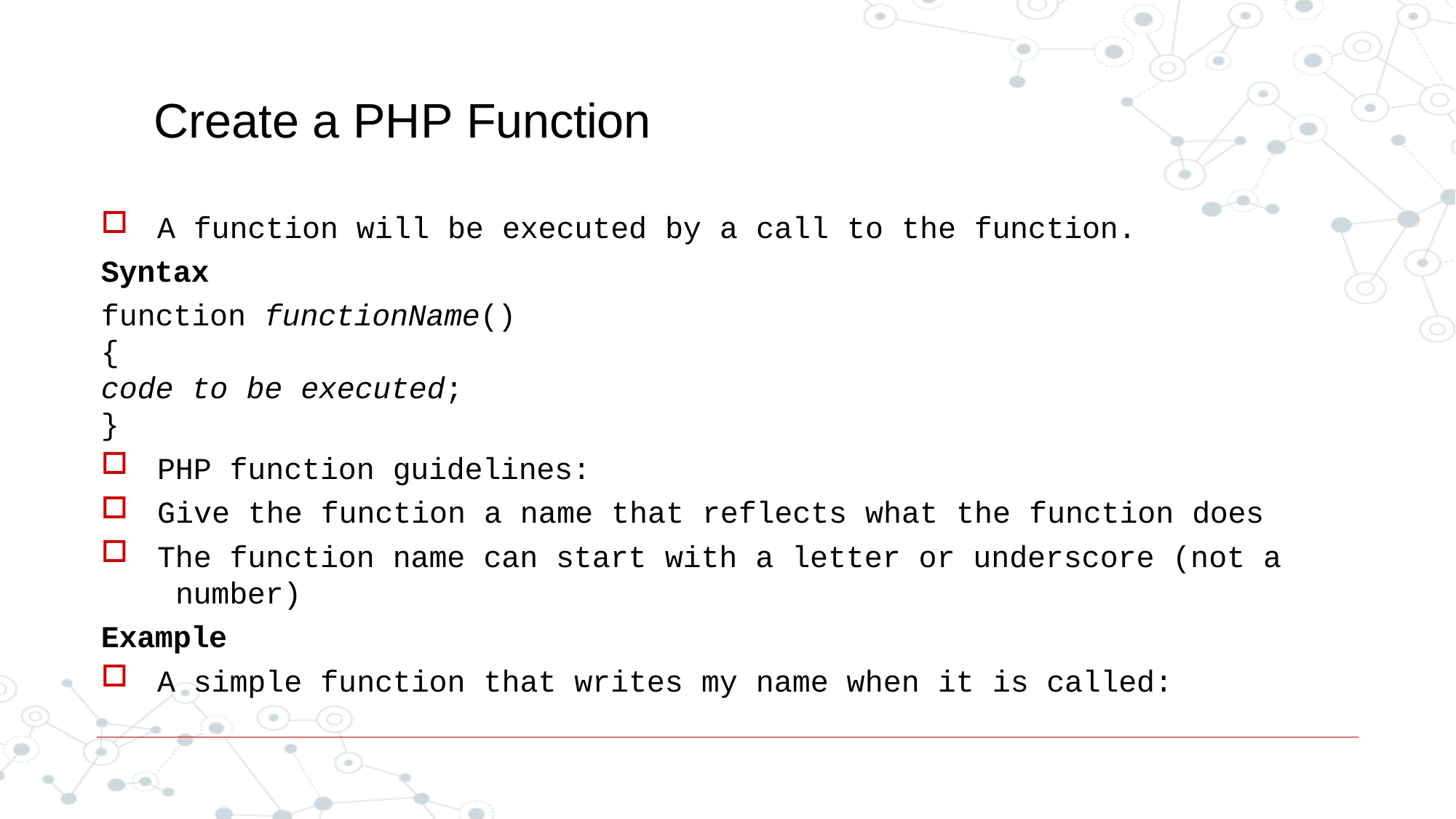

# Create a PHP Function
A function will be executed by a call to the function.
Syntax
function functionName()
{
code to be executed;
}
PHP function guidelines:
Give the function a name that reflects what the function does
The function name can start with a letter or underscore (not a  number)
Example
A simple function that writes my name when it is called: